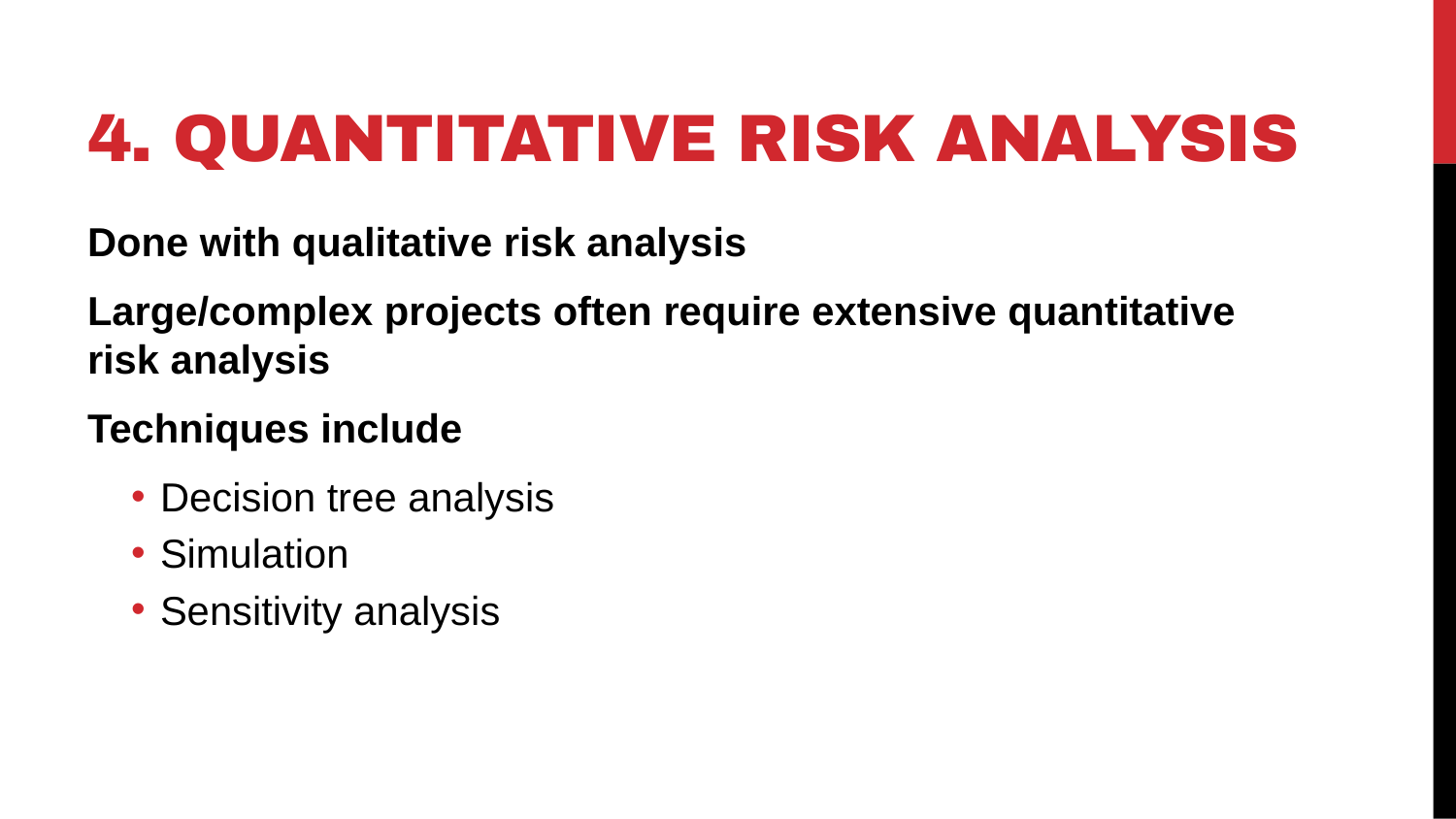

# 4. Quantitative Risk Analysis
Done with qualitative risk analysis
Large/complex projects often require extensive quantitative risk analysis
Techniques include
Decision tree analysis
Simulation
Sensitivity analysis